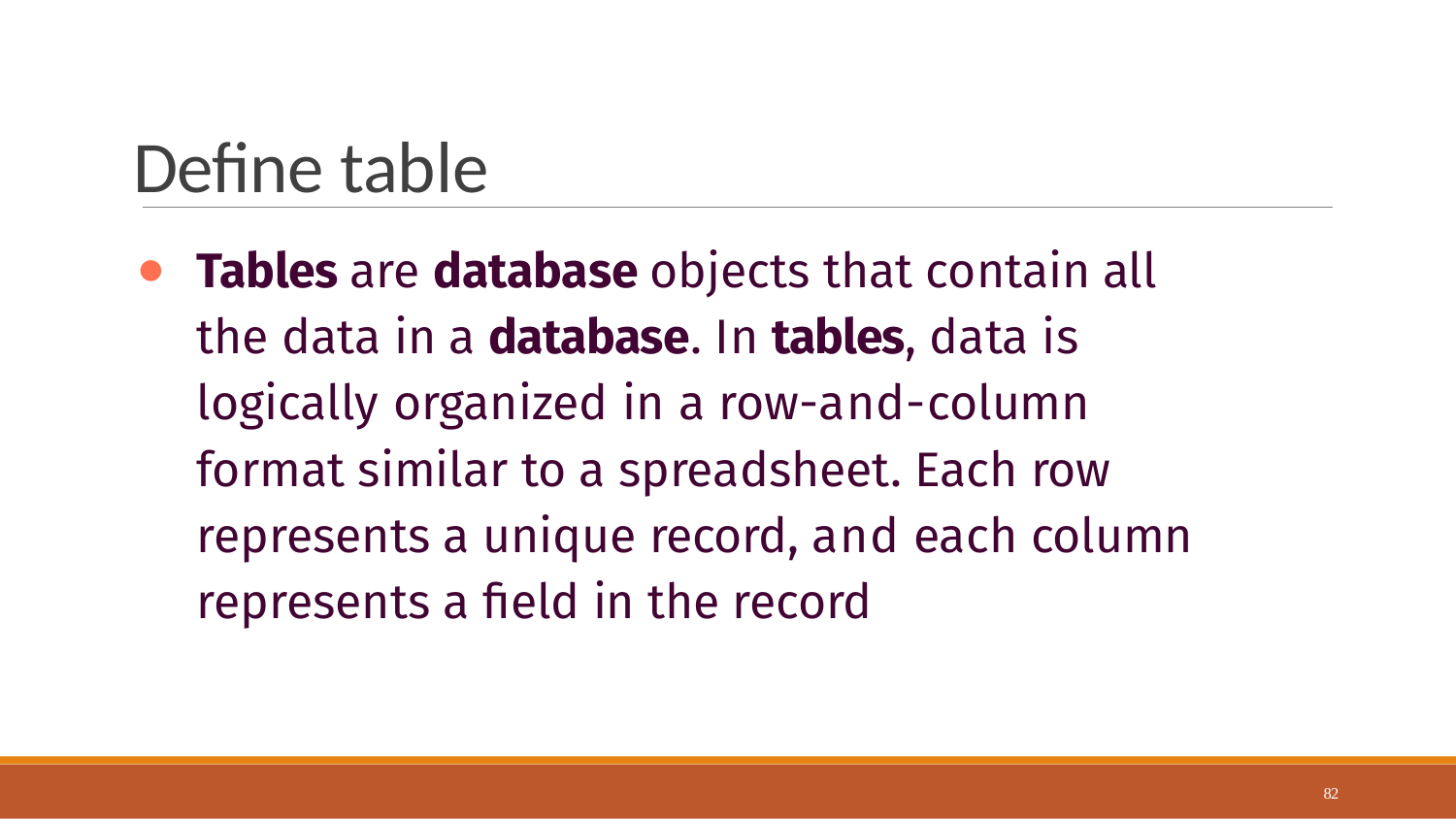

# Define table
Tables are database objects that contain all the data in a database. In tables, data is logically organized in a row-and-column format similar to a spreadsheet. Each row represents a unique record, and each column represents a field in the record
82